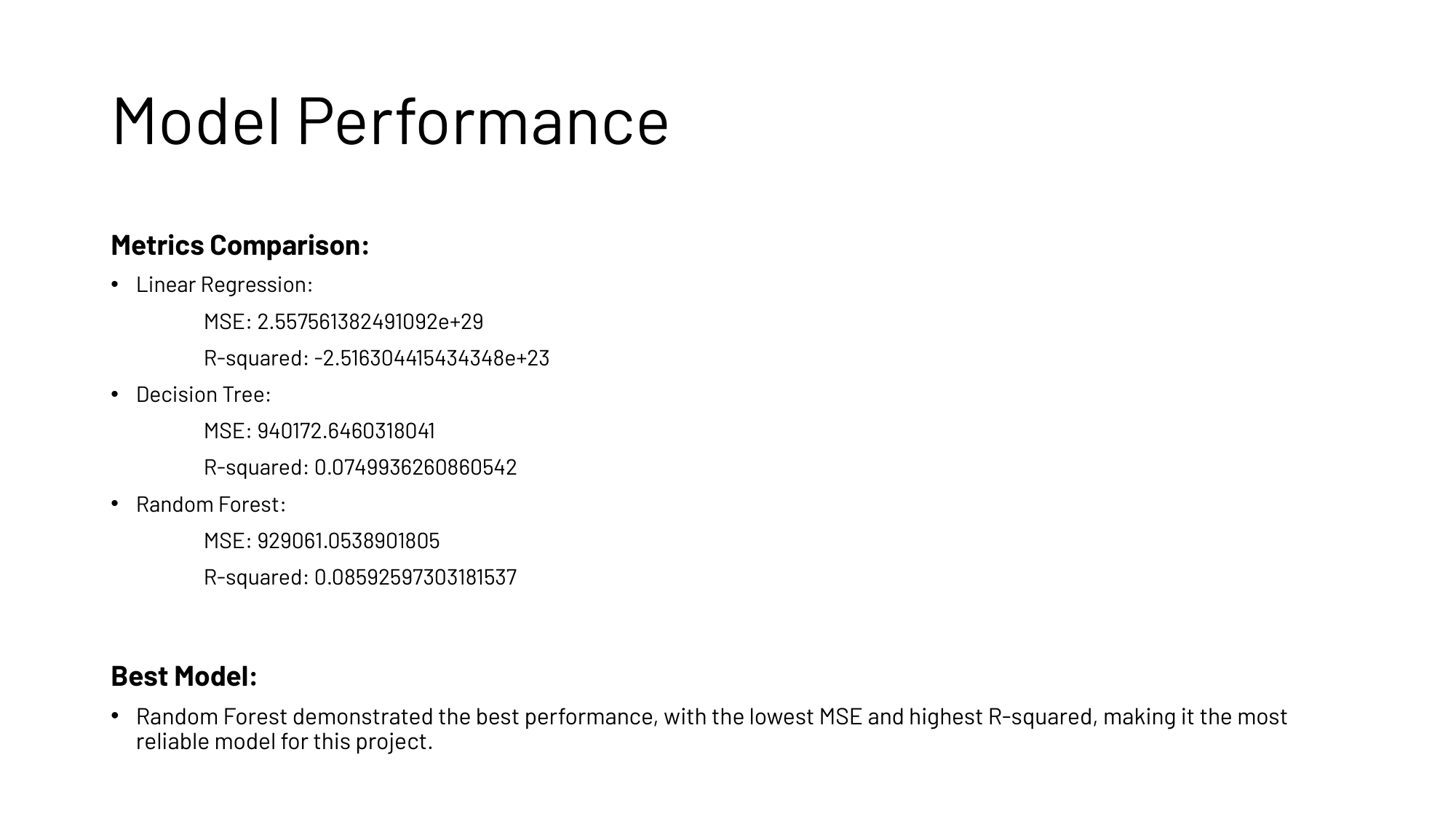

# Model Performance
Metrics Comparison:
Linear Regression:
	MSE: 2.557561382491092e+29
	R-squared: -2.516304415434348e+23
Decision Tree:
	MSE: 940172.6460318041
	R-squared: 0.0749936260860542
Random Forest:
	MSE: 929061.0538901805
	R-squared: 0.08592597303181537

Best Model:
Random Forest demonstrated the best performance, with the lowest MSE and highest R-squared, making it the most reliable model for this project.